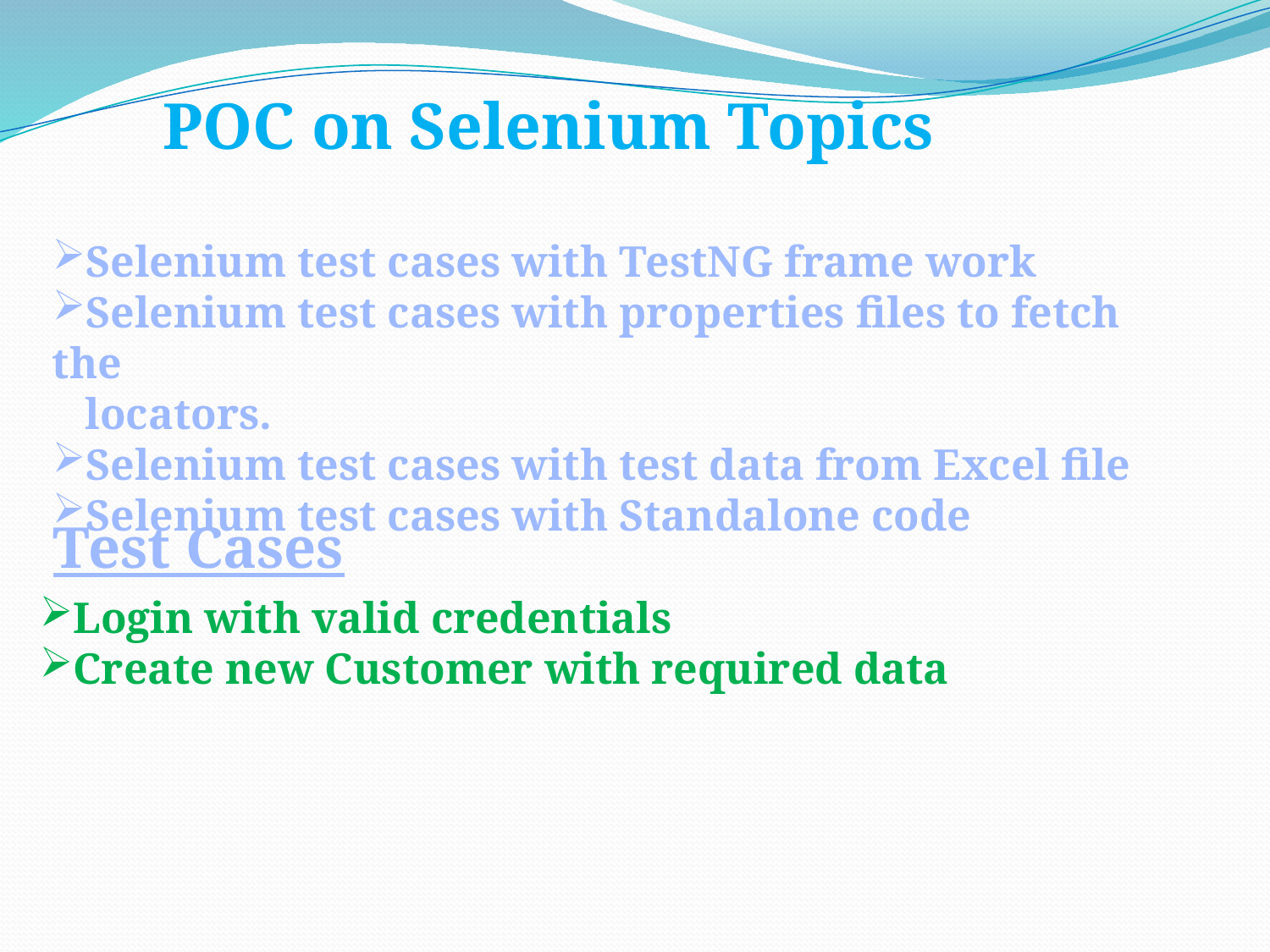

POC on Selenium Topics
Selenium test cases with TestNG frame work
Selenium test cases with properties files to fetch the
   locators.
Selenium test cases with test data from Excel file
Selenium test cases with Standalone code
Test Cases
Login with valid credentials
Create new Customer with required data